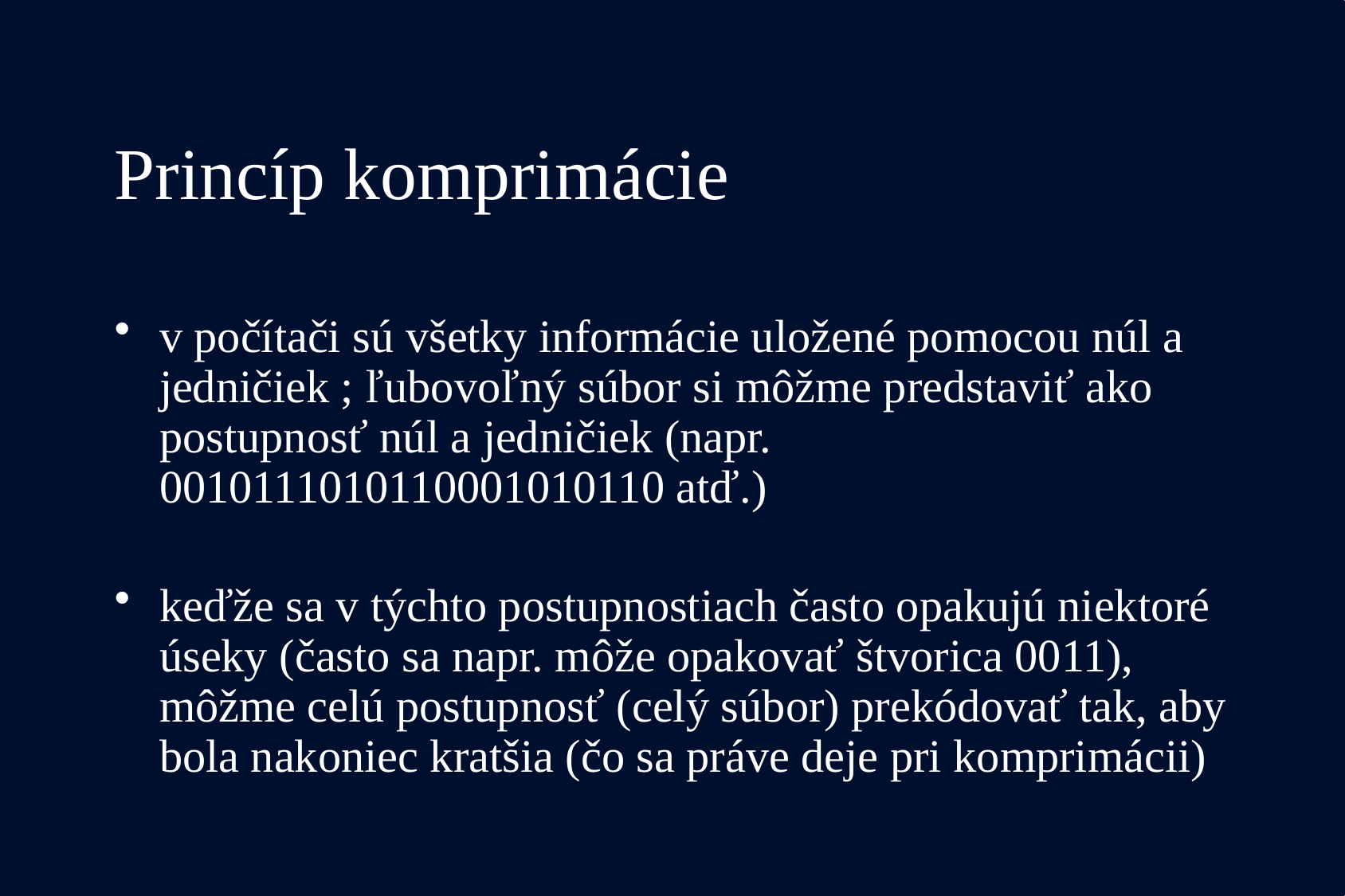

Princíp komprimácie

v počítači sú všetky informácie uložené pomocou núl a jedničiek ; ľubovoľný súbor si môžme predstaviť ako postupnosť núl a jedničiek (napr. 0010111010110001010110 atď.)

keďže sa v týchto postupnostiach často opakujú niektoré úseky (často sa napr. môže opakovať štvorica 0011), môžme celú postupnosť (celý súbor) prekódovať tak, aby bola nakoniec kratšia (čo sa práve deje pri komprimácii)